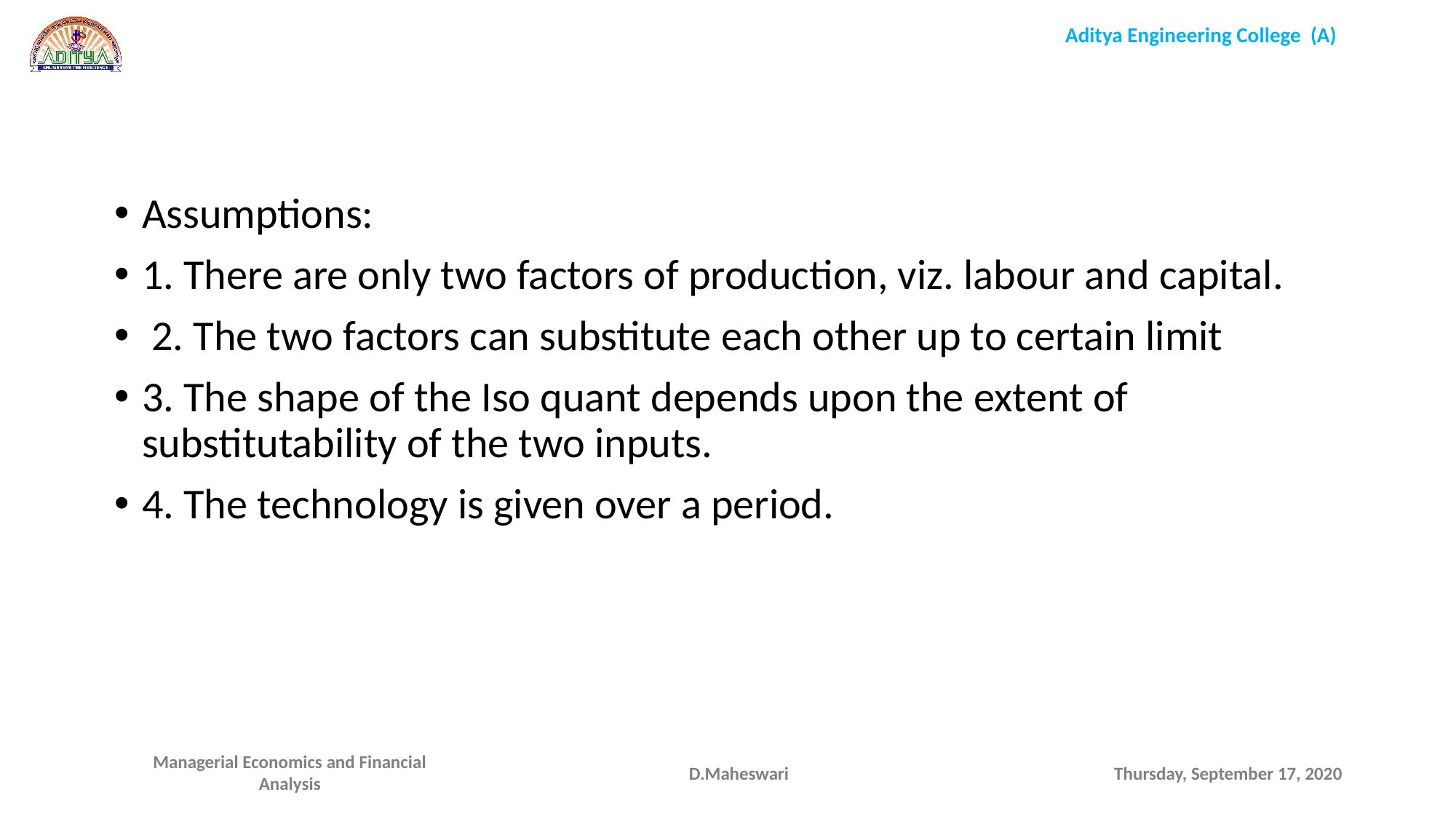

Assumptions:
1. There are only two factors of production, viz. labour and capital.
 2. The two factors can substitute each other up to certain limit
3. The shape of the Iso quant depends upon the extent of substitutability of the two inputs.
4. The technology is given over a period.
D.Maheswari
Thursday, September 17, 2020